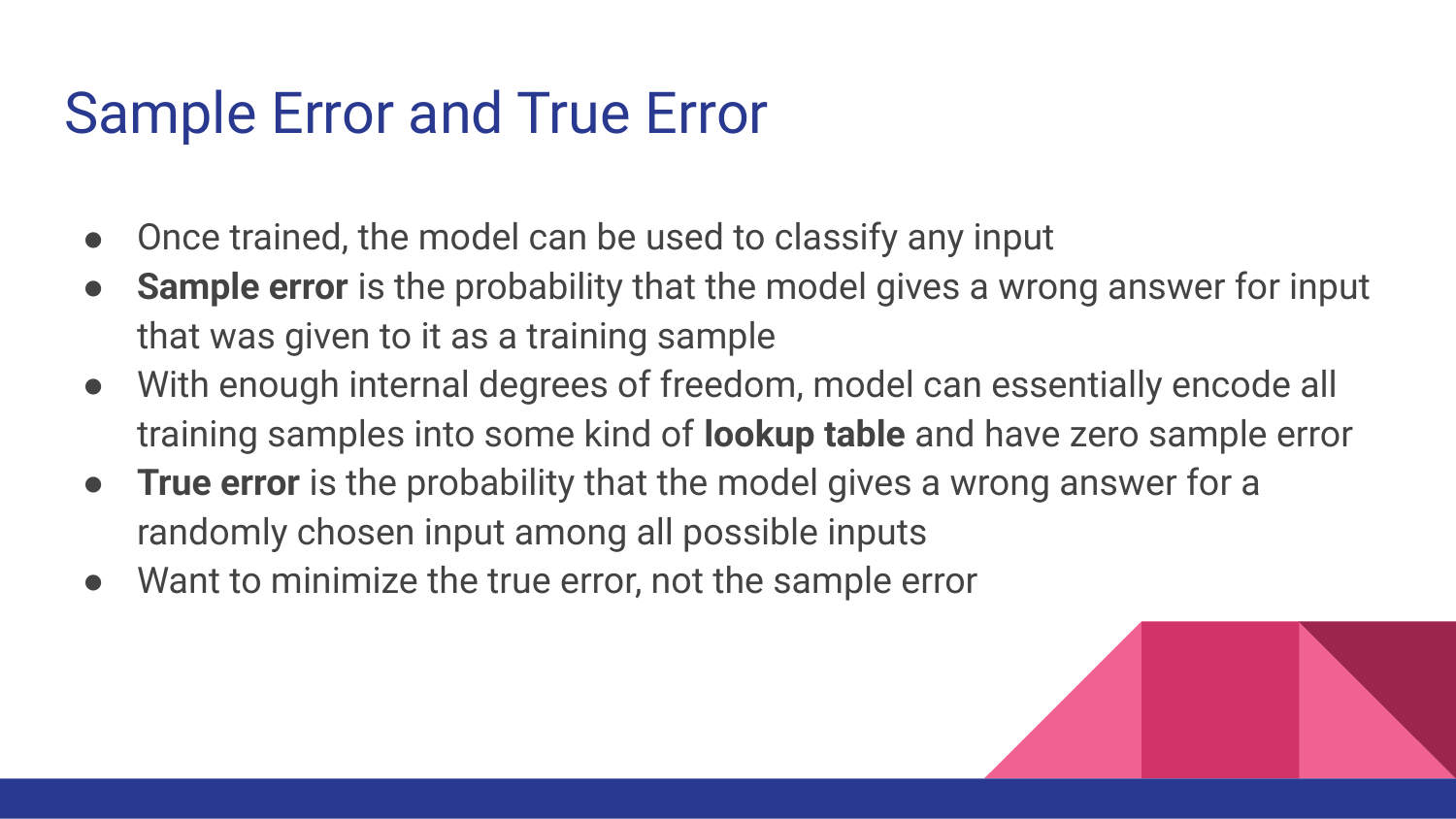

# Sample Error and True Error
Once trained, the model can be used to classify any input
Sample error is the probability that the model gives a wrong answer for input that was given to it as a training sample
With enough internal degrees of freedom, model can essentially encode all training samples into some kind of lookup table and have zero sample error
True error is the probability that the model gives a wrong answer for a randomly chosen input among all possible inputs
Want to minimize the true error, not the sample error